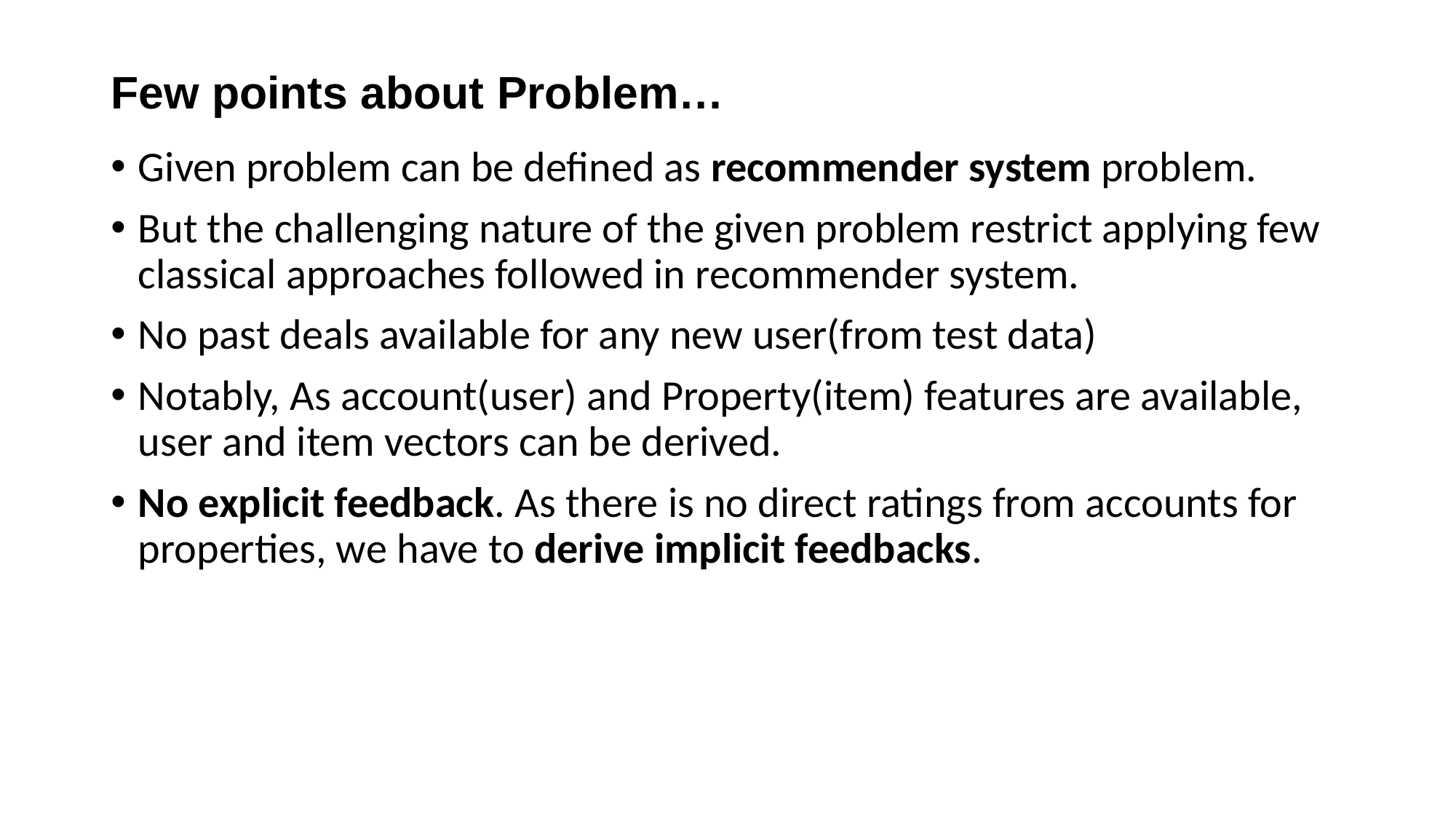

# Few points about Problem…
Given problem can be defined as recommender system problem.
But the challenging nature of the given problem restrict applying few classical approaches followed in recommender system.
No past deals available for any new user(from test data)
Notably, As account(user) and Property(item) features are available, user and item vectors can be derived.
No explicit feedback. As there is no direct ratings from accounts for properties, we have to derive implicit feedbacks.